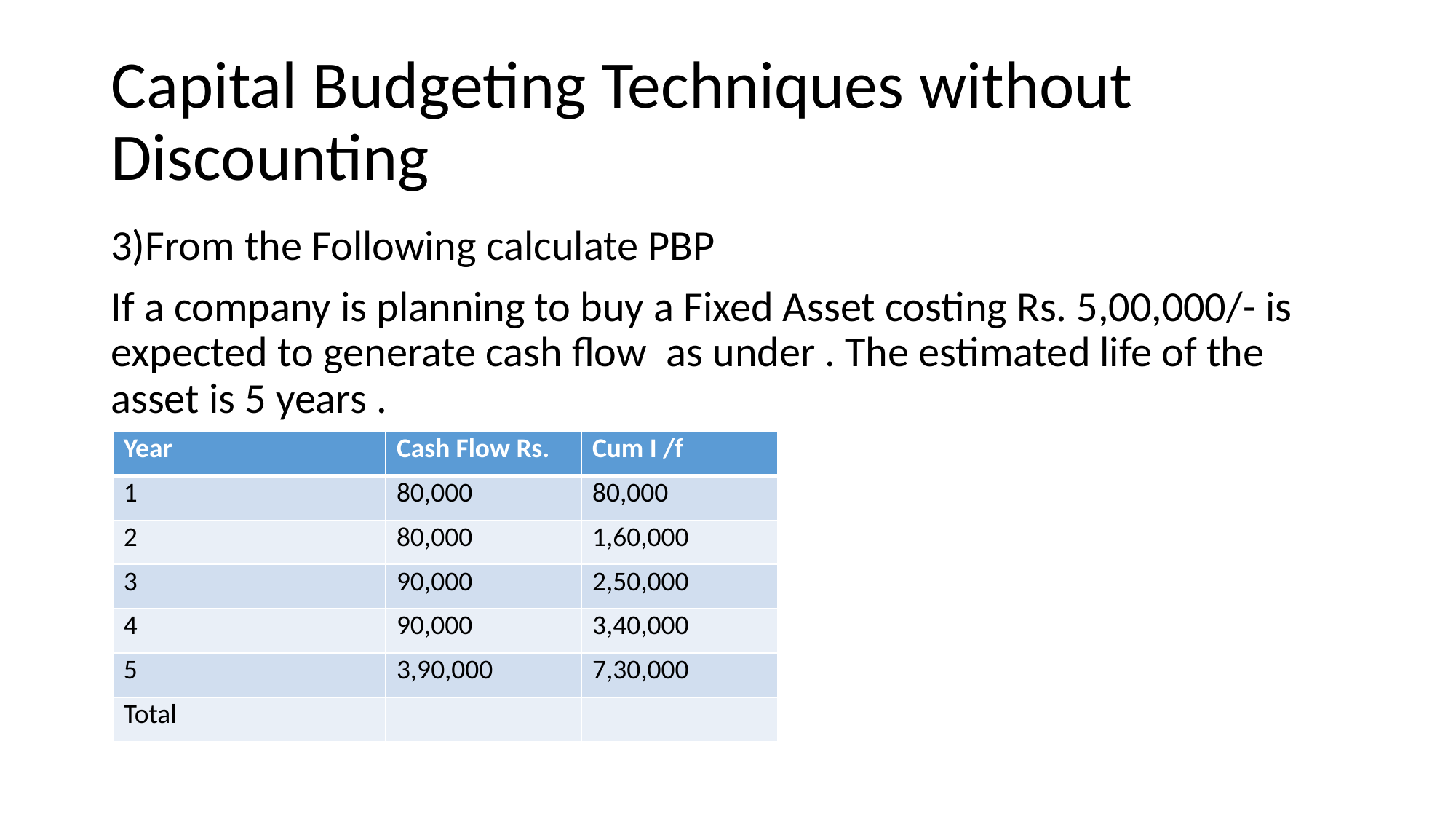

# Capital Budgeting Techniques without Discounting
3)From the Following calculate PBP
If a company is planning to buy a Fixed Asset costing Rs. 5,00,000/- is expected to generate cash flow  as under . The estimated life of the asset is 5 years .

| Year | Cash Flow Rs. | Cum I /f |
| --- | --- | --- |
| 1 | 80,000 | 80,000 |
| 2 | 80,000 | 1,60,000 |
| 3 | 90,000 | 2,50,000 |
| 4 | 90,000 | 3,40,000 |
| 5 | 3,90,000 | 7,30,000 |
| Total |  |  |